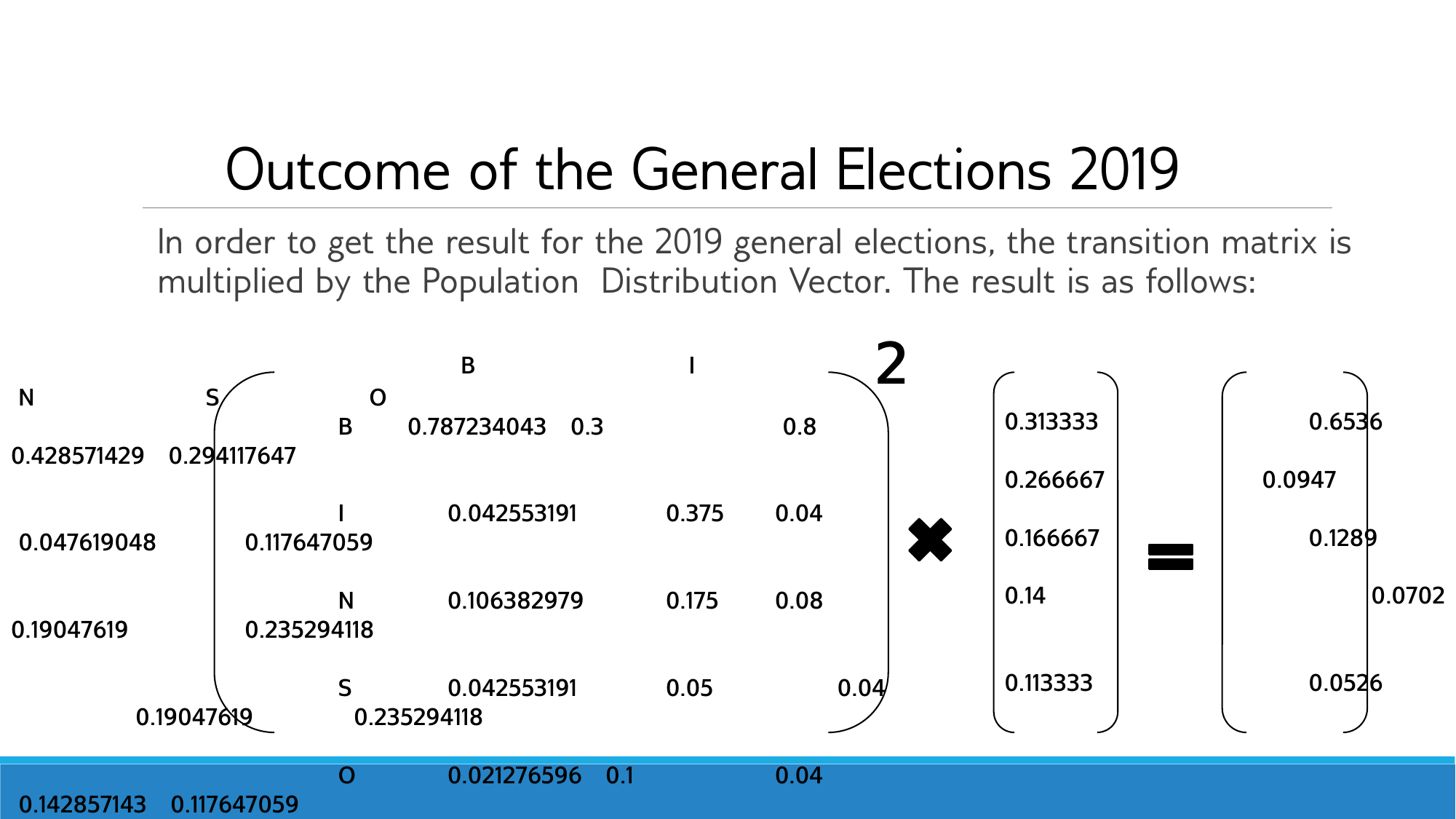

# Outcome of the General Elections 2019
In order to get the result for the 2019 general elections, the transition matrix is multiplied by the Population  Distribution Vector. The result is as follows:

2
		                          B		   I   		  N	           S		    O
			B       0.787234043   0.3		 0.8    0.428571429   0.294117647

			I	0.042553191	0.375	0.04	  0.047619048	  0.117647059

			N	0.106382979	0.175	0.08   0.19047619	  0.235294118

			S	0.042553191	0.05	        0.04	  0.19047619	  0.235294118
			O	0.021276596   0.1		0.04	  0.142857143   0.117647059

0.313333   	           0.6536

0.266667	                   0.0947

0.166667		           0.1289

0.14		                   0.0702

0.113333		           0.0526